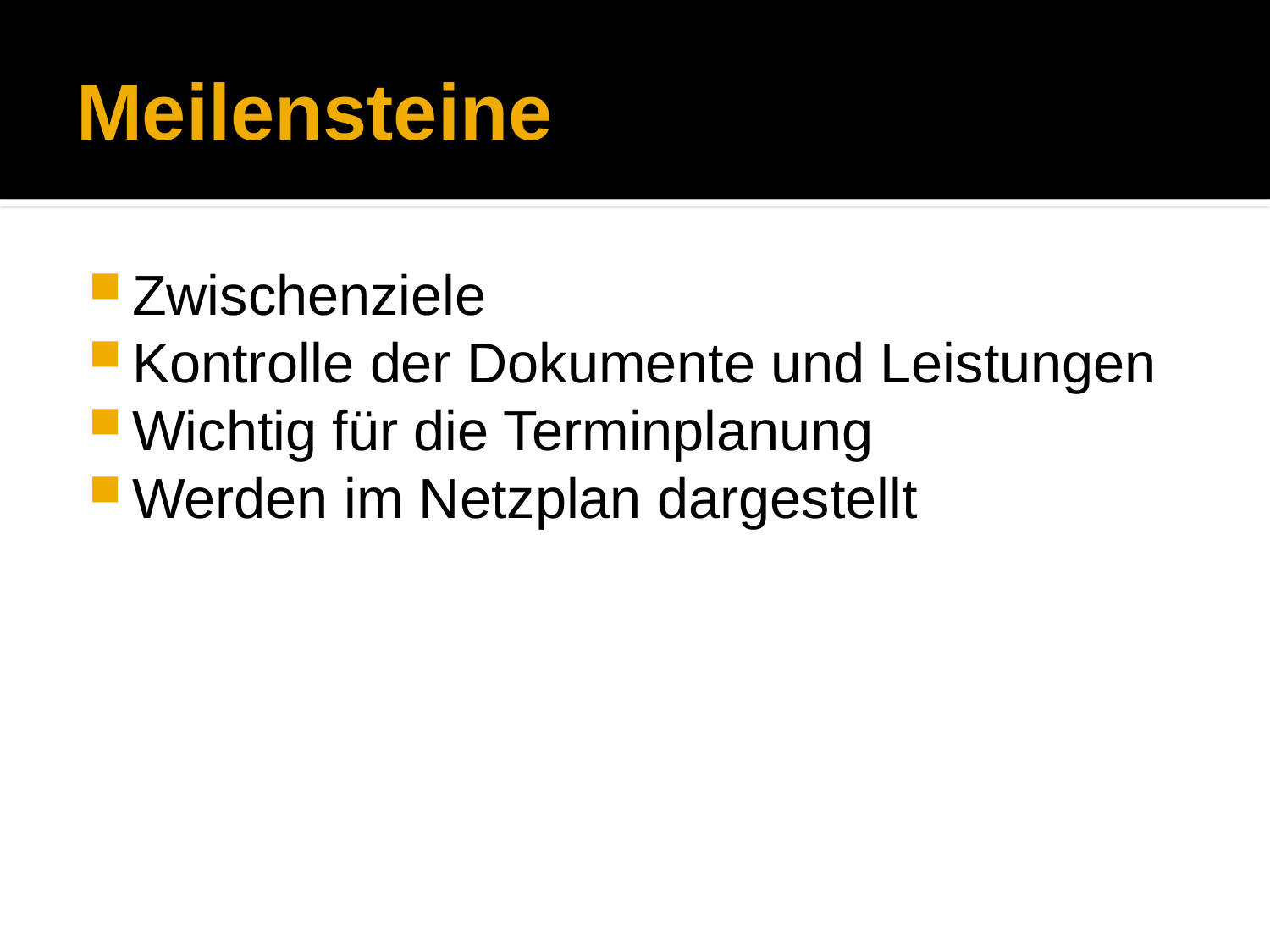

# Meilensteine
Zwischenziele
Kontrolle der Dokumente und Leistungen
Wichtig für die Terminplanung
Werden im Netzplan dargestellt